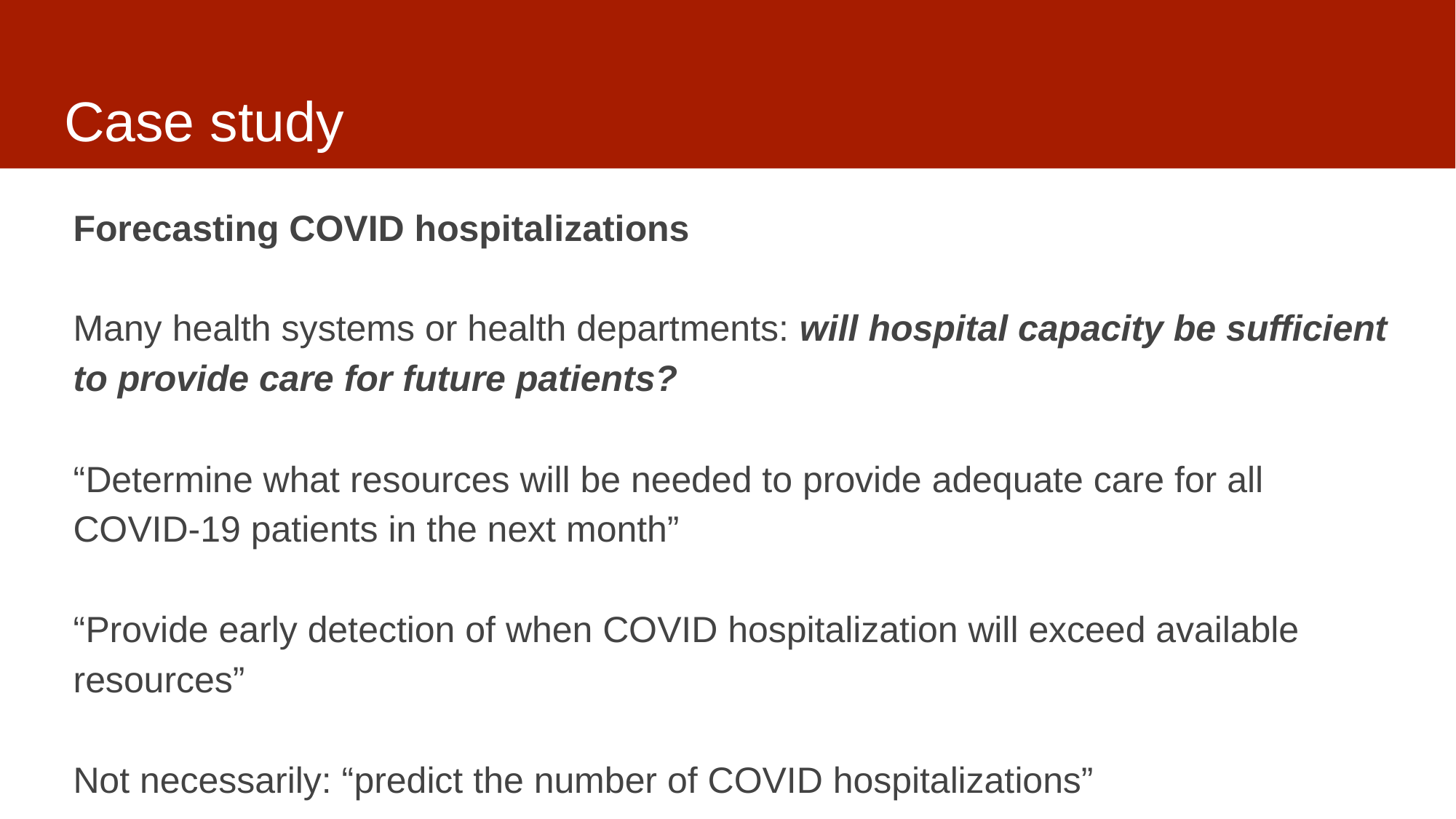

# Case study
Forecasting COVID hospitalizations

Many health systems or health departments: will hospital capacity be sufficient to provide care for future patients?

“Determine what resources will be needed to provide adequate care for all COVID-19 patients in the next month”

“Provide early detection of when COVID hospitalization will exceed available resources”

Not necessarily: “predict the number of COVID hospitalizations”